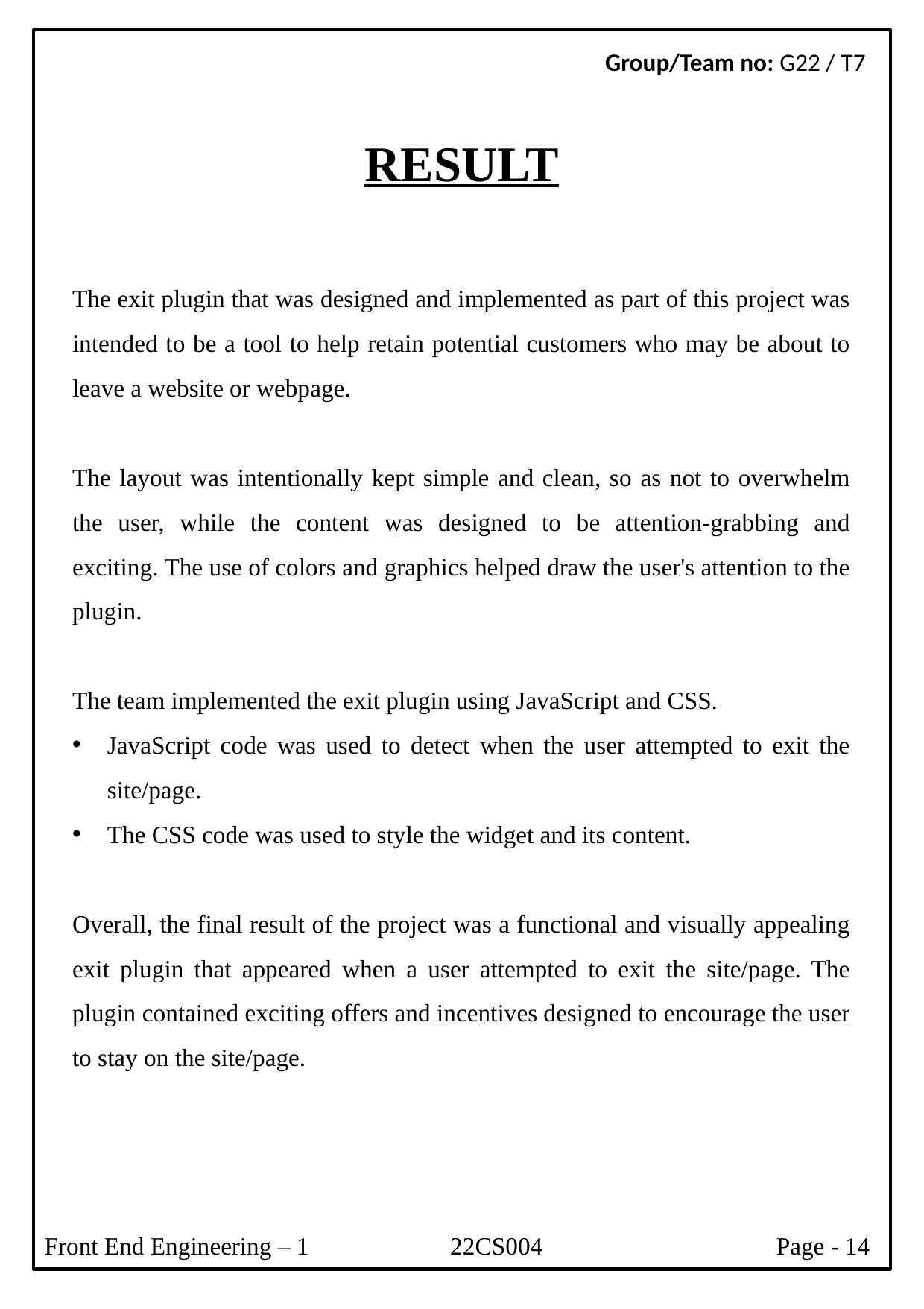

Group/Team no: G22 / T7
RESULT
The exit plugin that was designed and implemented as part of this project was intended to be a tool to help retain potential customers who may be about to leave a website or webpage.

The layout was intentionally kept simple and clean, so as not to overwhelm the user, while the content was designed to be attention-grabbing and exciting. The use of colors and graphics helped draw the user's attention to the plugin.

The team implemented the exit plugin using JavaScript and CSS.
JavaScript code was used to detect when the user attempted to exit the site/page.
The CSS code was used to style the widget and its content.

Overall, the final result of the project was a functional and visually appealing exit plugin that appeared when a user attempted to exit the site/page. The plugin contained exciting offers and incentives designed to encourage the user to stay on the site/page.
Front End Engineering – 1                       22CS004                                      Page - 14